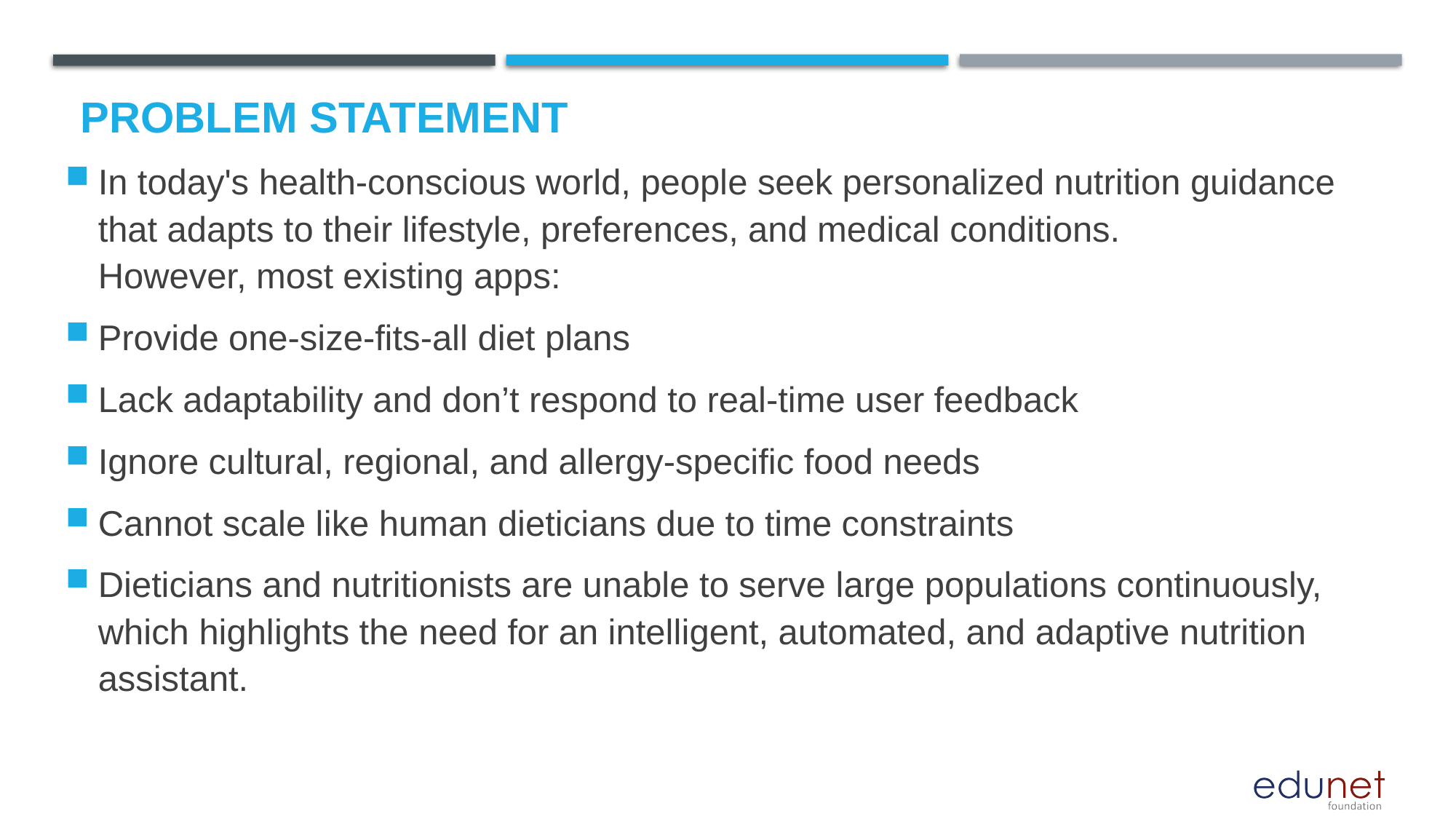

# Problem Statement
In today's health-conscious world, people seek personalized nutrition guidance that adapts to their lifestyle, preferences, and medical conditions.
However, most existing apps:
Provide one-size-fits-all diet plans
Lack adaptability and don’t respond to real-time user feedback
Ignore cultural, regional, and allergy-specific food needs
Cannot scale like human dieticians due to time constraints
Dieticians and nutritionists are unable to serve large populations continuously, which highlights the need for an intelligent, automated, and adaptive nutrition assistant.